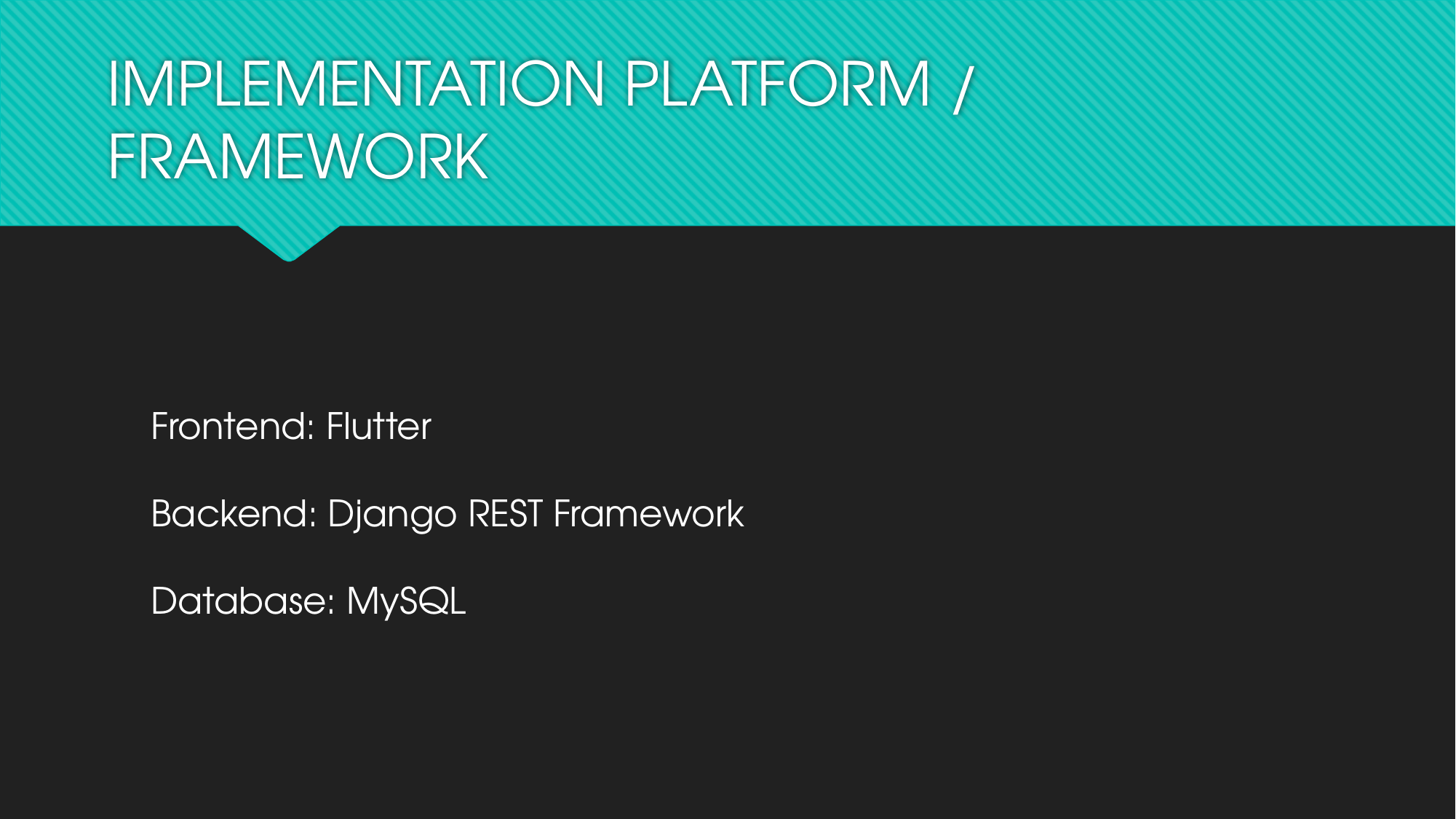

# IMPLEMENTATION PLATFORM / FRAMEWORK

Frontend: Flutter

Backend: Django REST Framework

Database: MySQL